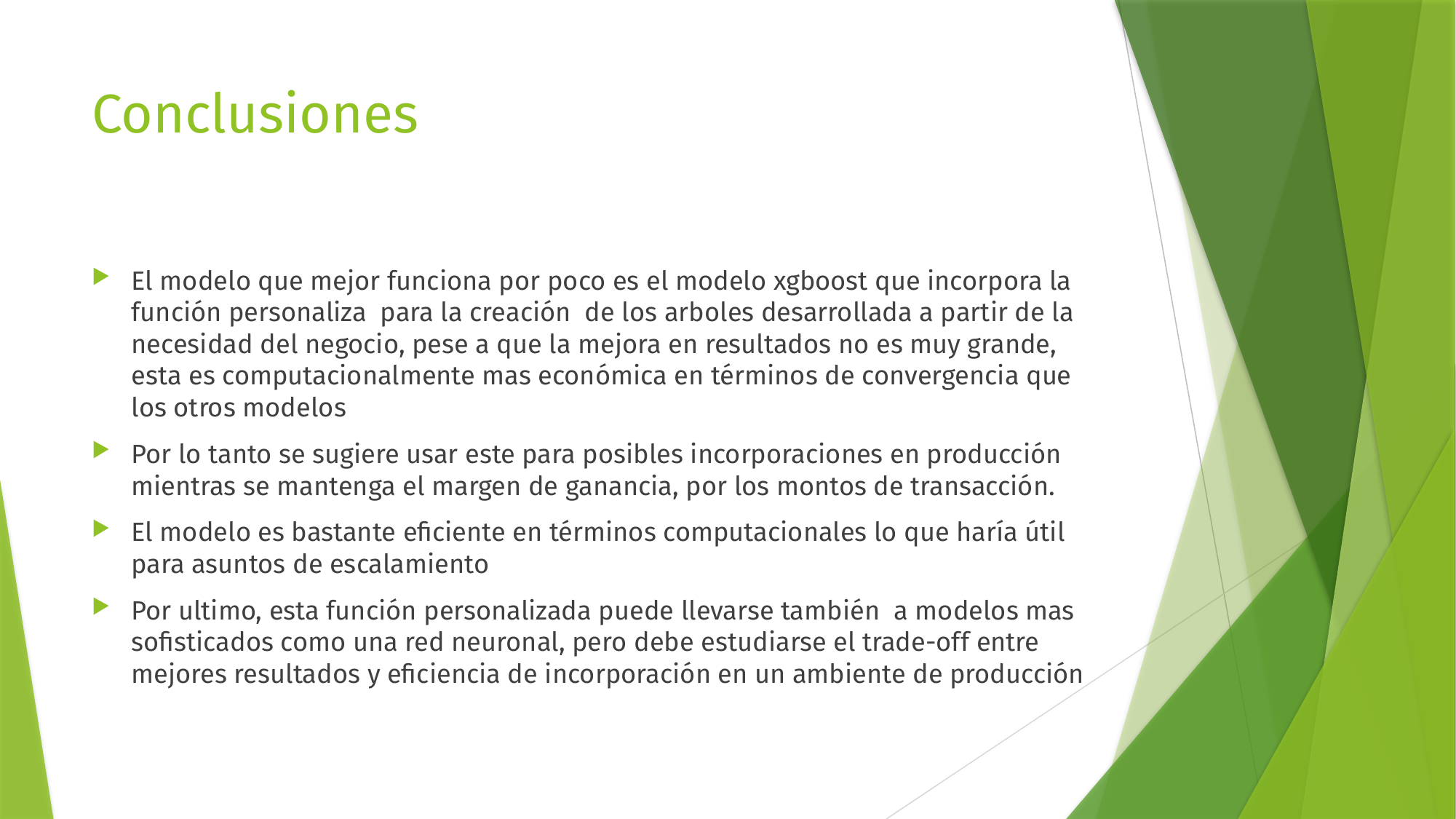

# Conclusiones
El modelo que mejor funciona por poco es el modelo xgboost que incorpora la función personaliza  para la creación  de los arboles desarrollada a partir de la necesidad del negocio, pese a que la mejora en resultados no es muy grande, esta es computacionalmente mas económica en términos de convergencia que los otros modelos
Por lo tanto se sugiere usar este para posibles incorporaciones en producción mientras se mantenga el margen de ganancia, por los montos de transacción.
El modelo es bastante eficiente en términos computacionales lo que haría útil para asuntos de escalamiento
Por ultimo, esta función personalizada puede llevarse también  a modelos mas sofisticados como una red neuronal, pero debe estudiarse el trade-off entre mejores resultados y eficiencia de incorporación en un ambiente de producción